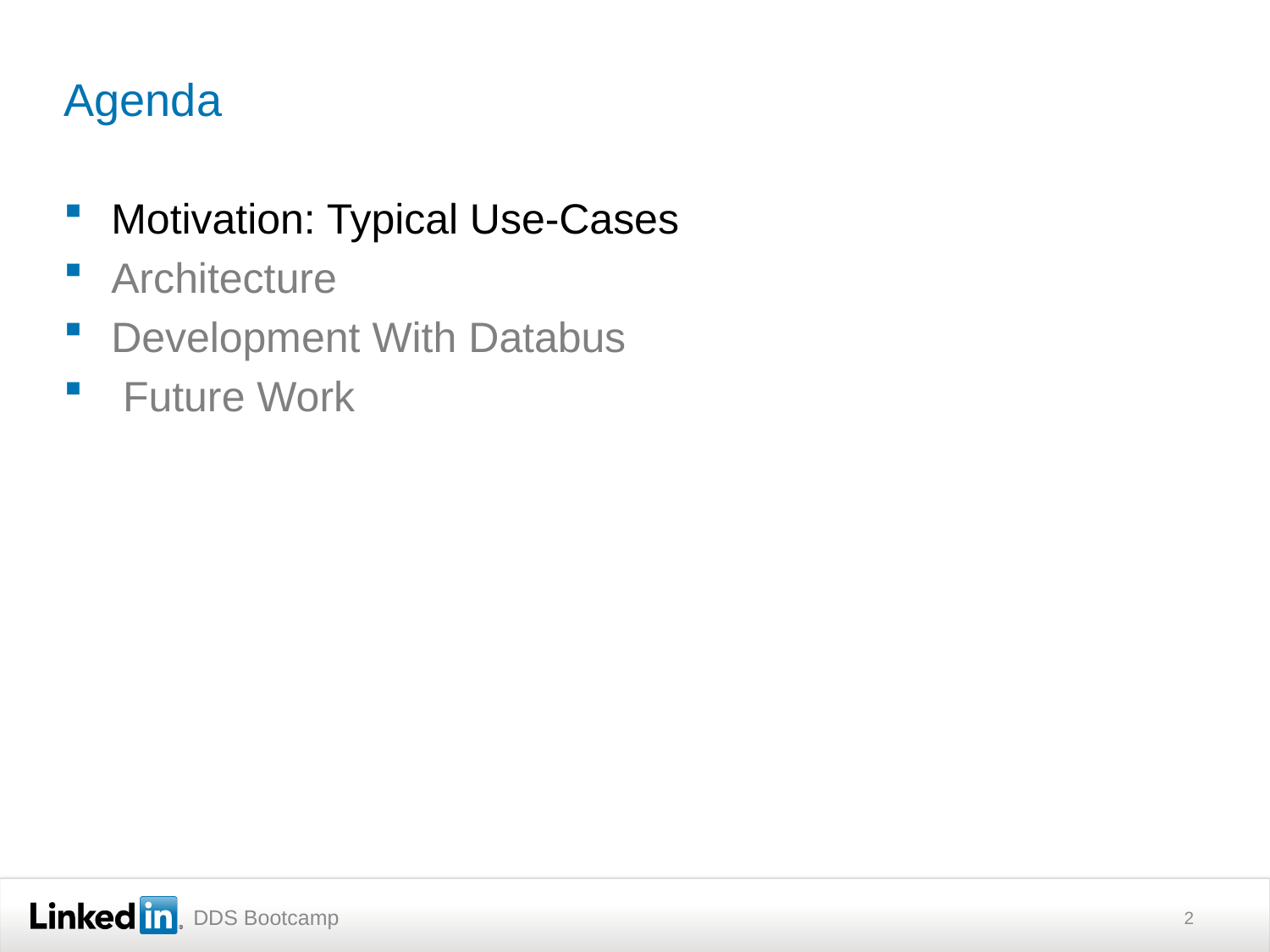

# Agenda
Motivation: Typical Use-Cases
Architecture
Development With Databus
 Future Work

2